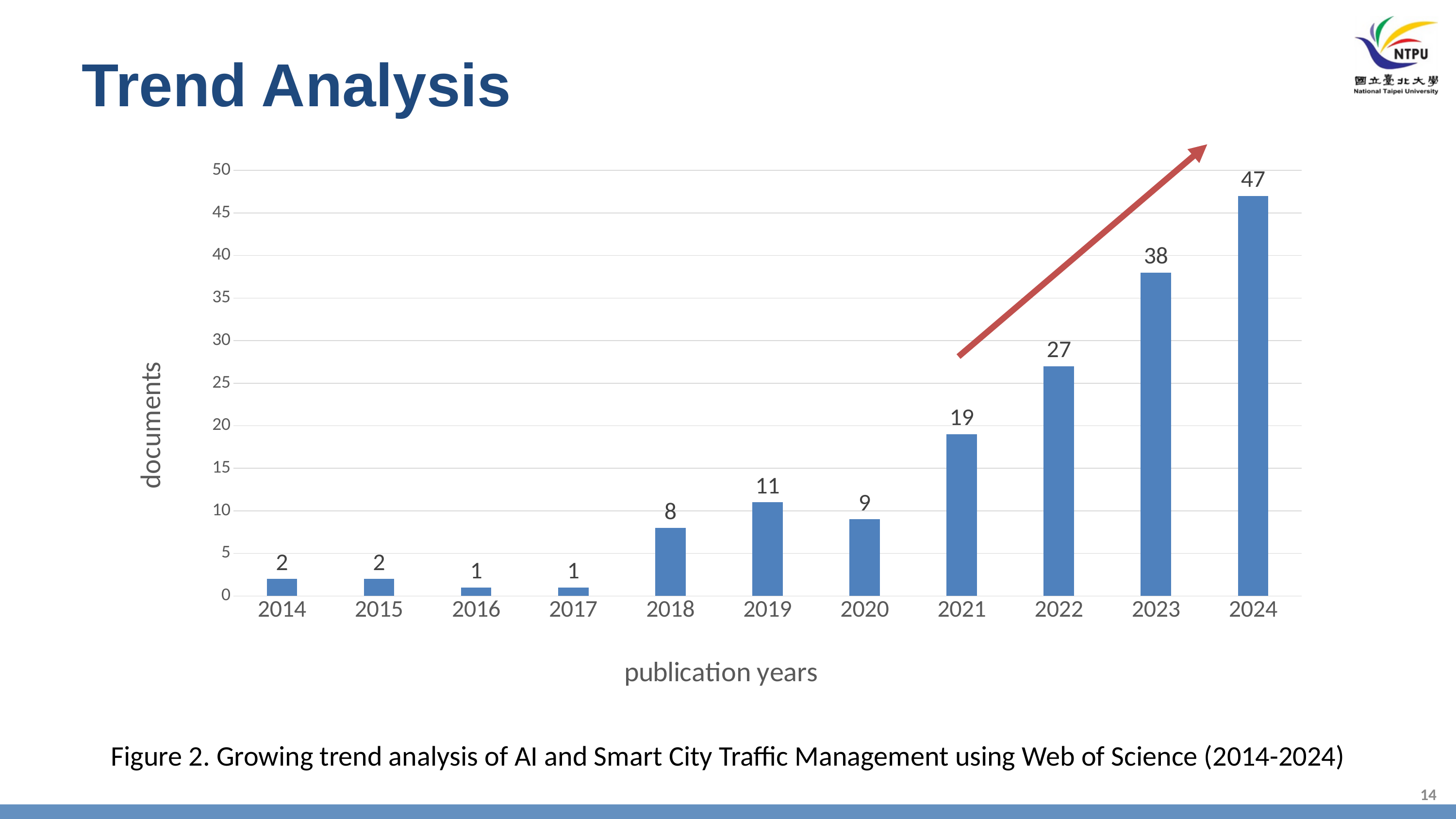

Trend Analysis

### Chart

| Category | document |
|---|---|
| 2014 | 2.0 |
| 2015 | 2.0 |
| 2016 | 1.0 |
| 2017 | 1.0 |
| 2018 | 8.0 |
| 2019 | 11.0 |
| 2020 | 9.0 |
| 2021 | 19.0 |
| 2022 | 27.0 |
| 2023 | 38.0 |
| 2024 | 47.0 |
Figure 2. Growing trend analysis of AI and Smart City Traffic Management using Web of Science (2014-2024)
14